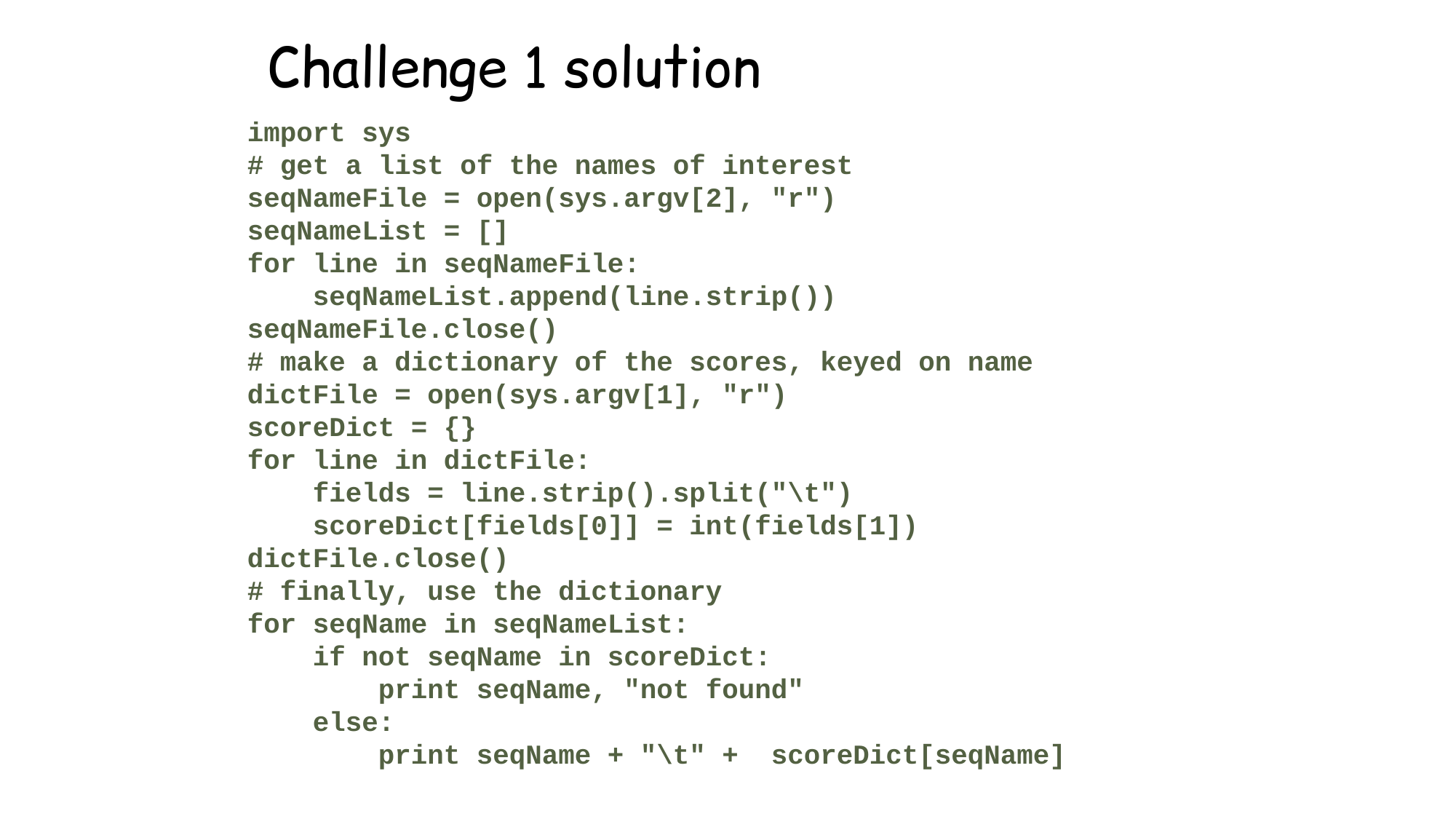

Challenge 1 solution
import sys
# get a list of the names of interest
seqNameFile = open(sys.argv[2], "r")
seqNameList = []
for line in seqNameFile:
    seqNameList.append(line.strip())
seqNameFile.close()
# make a dictionary of the scores, keyed on name
dictFile = open(sys.argv[1], "r")
scoreDict = {}
for line in dictFile:
    fields = line.strip().split("\t")
    scoreDict[fields[0]] = int(fields[1])
dictFile.close()
# finally, use the dictionary
for seqName in seqNameList:
    if not seqName in scoreDict:
        print seqName, "not found"
    else:
        print seqName + "\t" +  scoreDict[seqName]